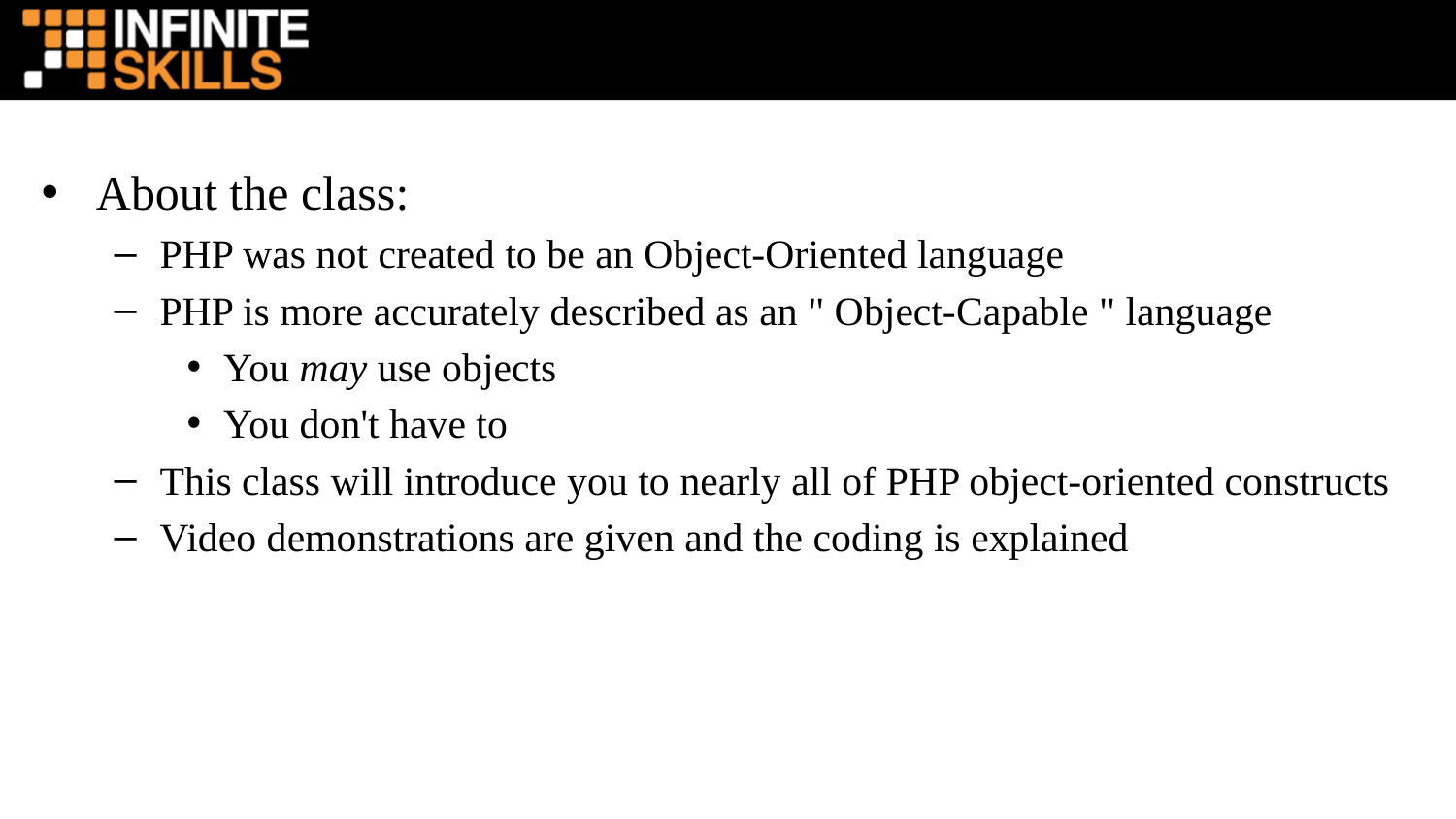

About the class:
PHP was not created to be an Object-Oriented language
PHP is more accurately described as an " Object-Capable " language
You may use objects
You don't have to
This class will introduce you to nearly all of PHP object-oriented constructs
Video demonstrations are given and the coding is explained